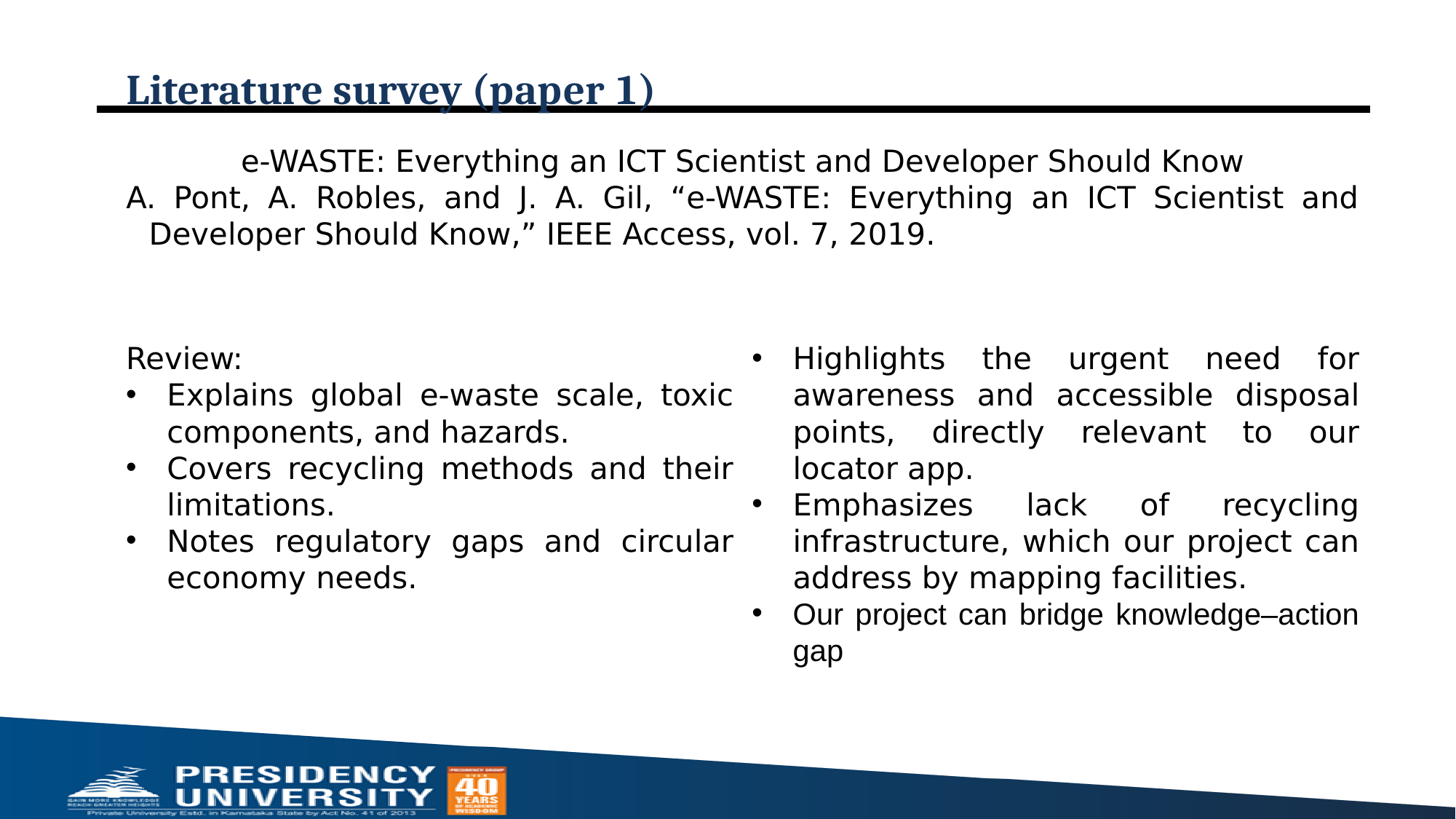

# Literature survey (paper 1)
e-WASTE: Everything an ICT Scientist and Developer Should Know
A. Pont, A. Robles, and J. A. Gil, “e-WASTE: Everything an ICT Scientist and Developer Should Know,” IEEE Access, vol. 7, 2019.
Review:
Explains global e-waste scale, toxic components, and hazards.
Covers recycling methods and their limitations.
Notes regulatory gaps and circular economy needs.

Analysis:
Highlights the urgent need for awareness and accessible disposal points, directly relevant to our locator app.
Emphasizes lack of recycling infrastructure, which our project can address by mapping facilities.
Our project can bridge knowledge–action gap